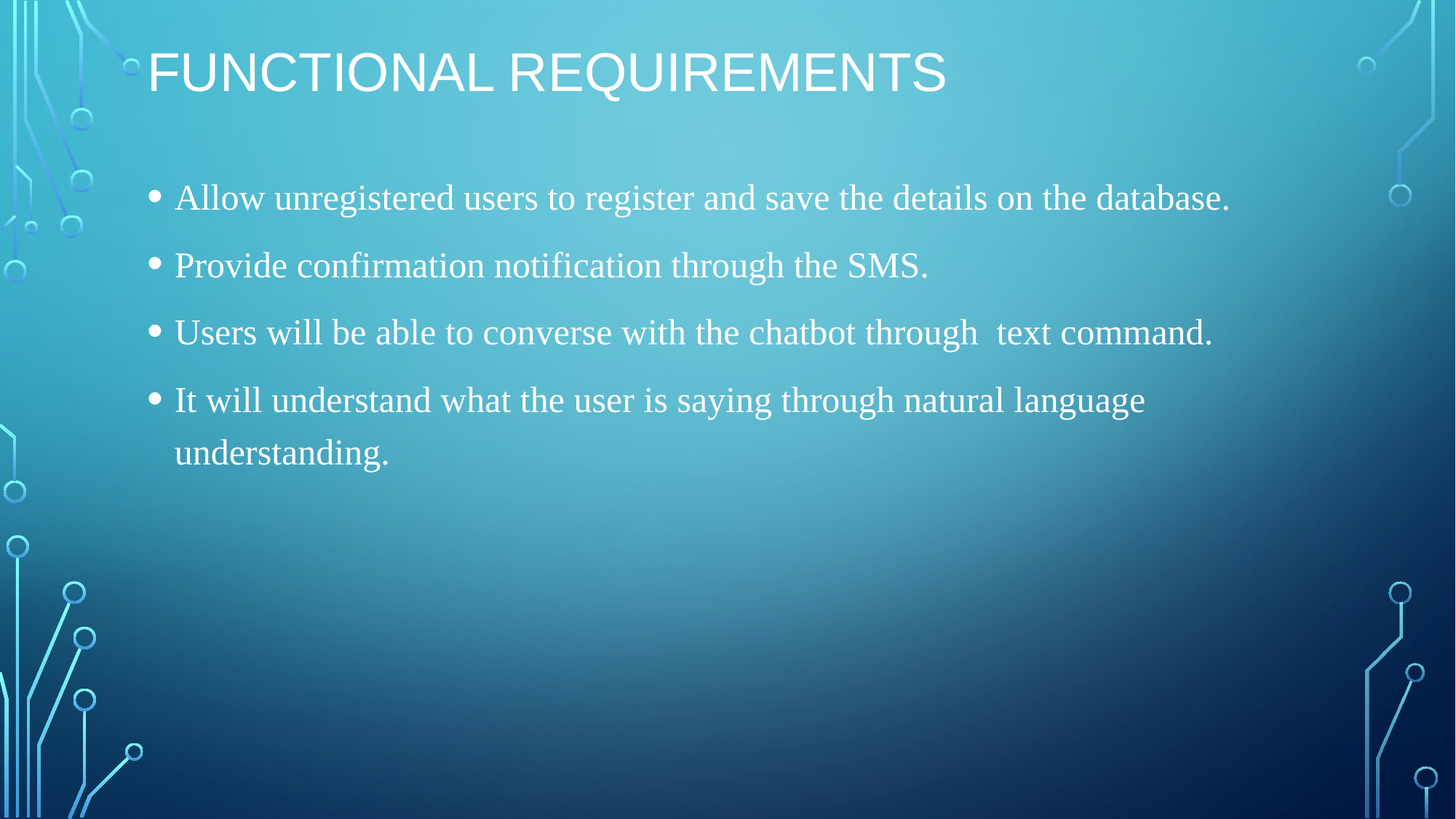

# Functional Requirements
Allow unregistered users to register and save the details on the database.
Provide confirmation notification through the SMS.
Users will be able to converse with the chatbot through  text command.
It will understand what the user is saying through natural language understanding.